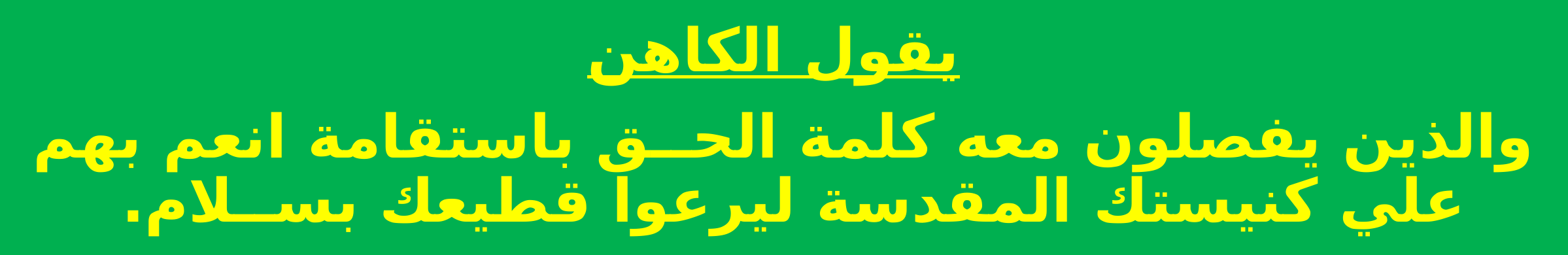

يقول الكاهن
والذين يفصلون معه كلمة الحــق باستقامة انعم بهم علي كنيستك المقدسة ليرعوا قطيعك بســلام.